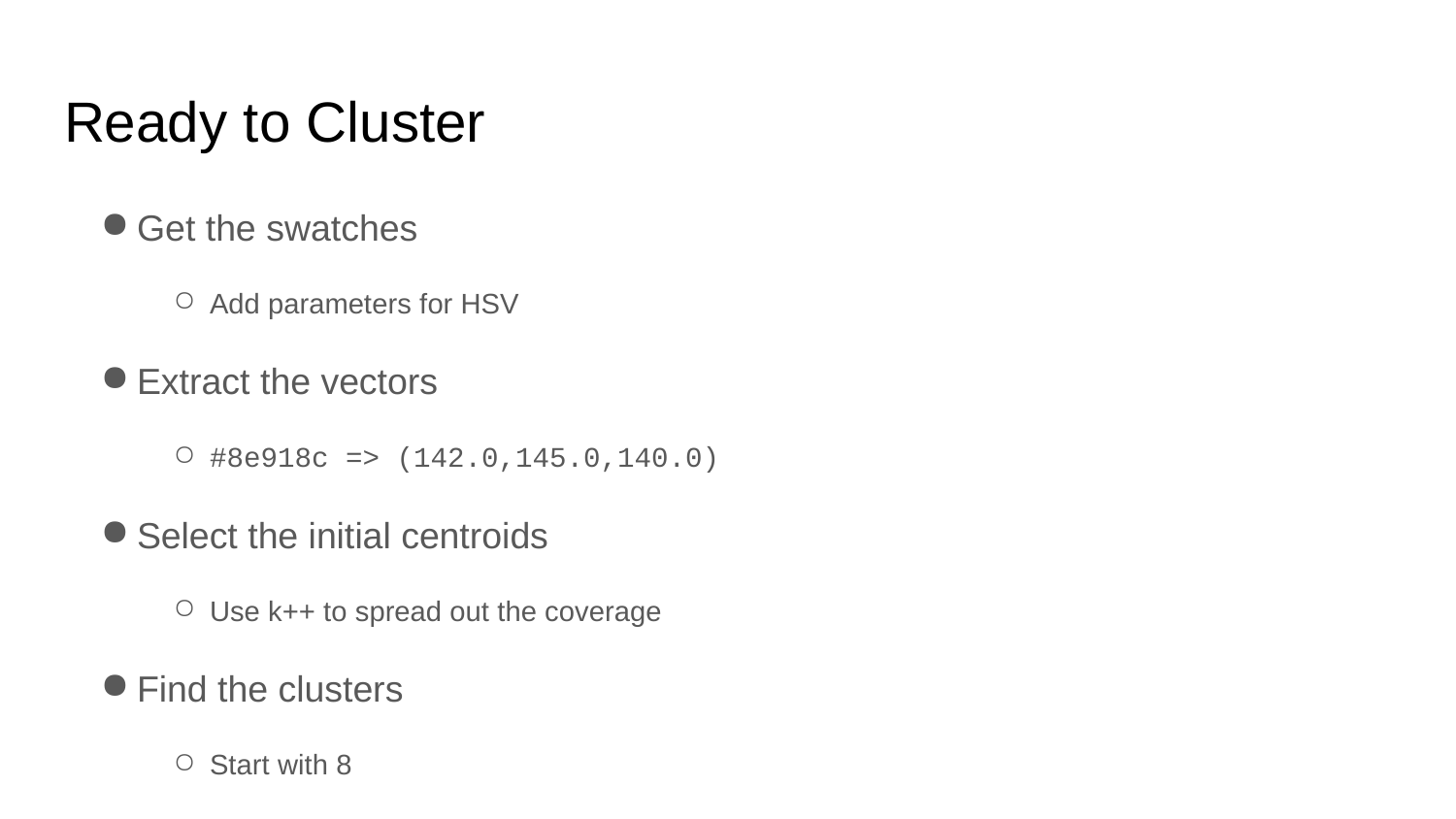

# Ready to Cluster
Get the swatches
Add parameters for HSV
Extract the vectors
#8e918c => (142.0,145.0,140.0)
Select the initial centroids
Use k++ to spread out the coverage
Find the clusters
Start with 8
Output the swatches